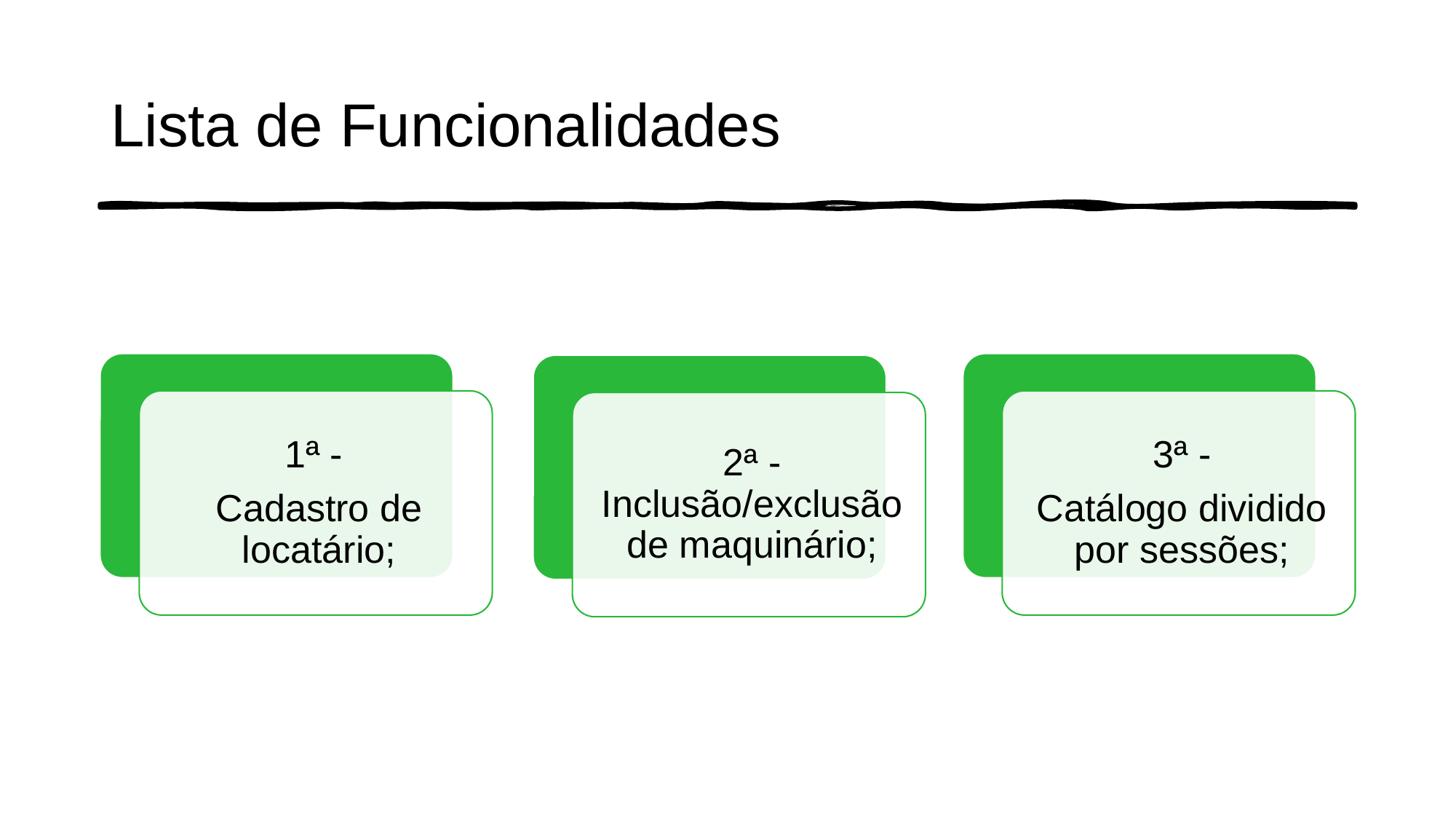

# Lista de Funcionalidades
1ª -
Cadastro de locatário;
2ª - Inclusão/exclusão de maquinário;
3ª -
Catálogo dividido por sessões;